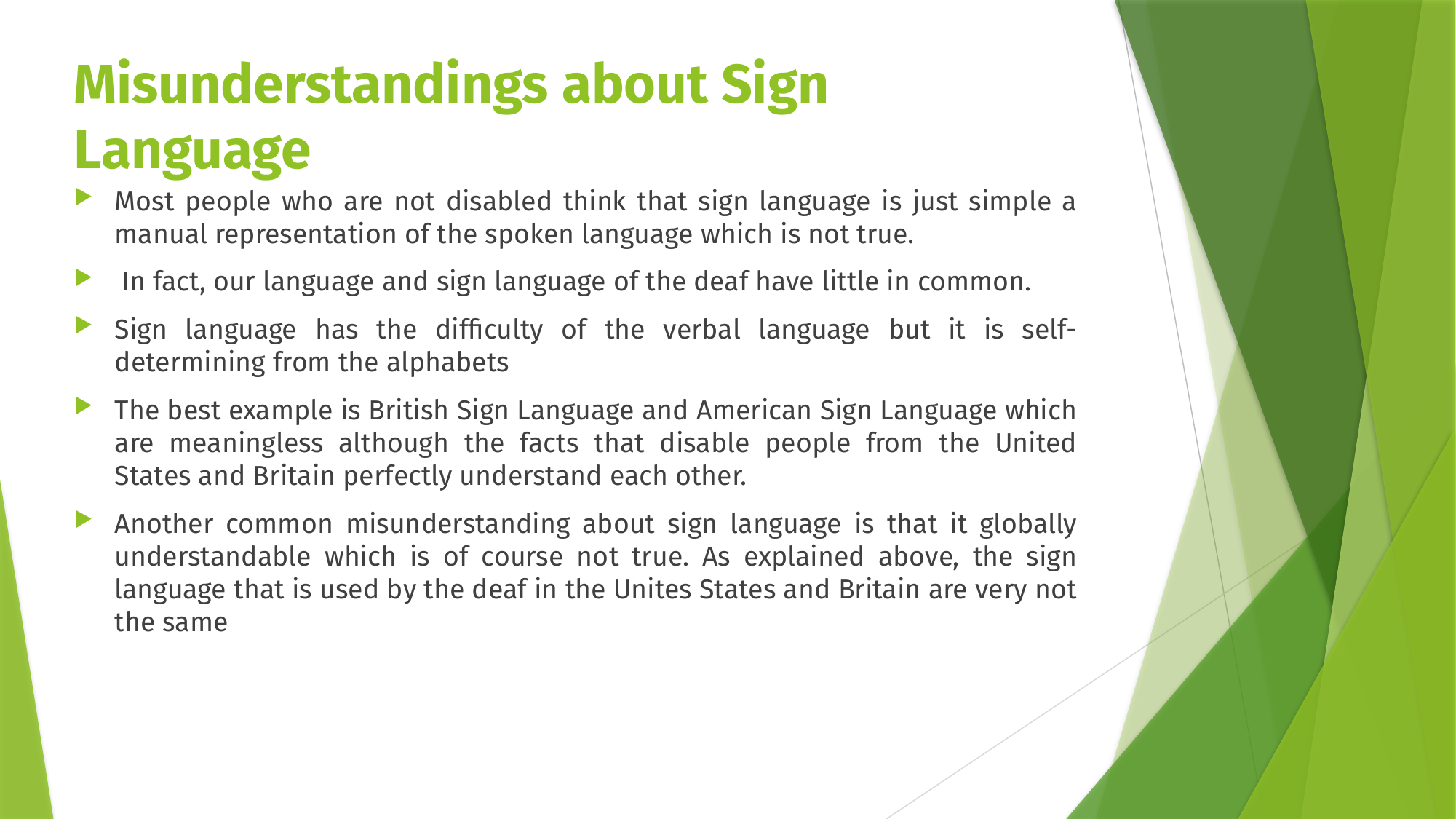

# Misunderstandings about Sign Language
Most people who are not disabled think that sign language is just simple a manual representation of the spoken language which is not true.
 In fact, our language and sign language of the deaf have little in common.
Sign language has the difficulty of the verbal language but it is self-determining from the alphabets
The best example is British Sign Language and American Sign Language which are meaningless although the facts that disable people from the United States and Britain perfectly understand each other.
Another common misunderstanding about sign language is that it globally understandable which is of course not true. As explained above, the sign language that is used by the deaf in the Unites States and Britain are very not the same